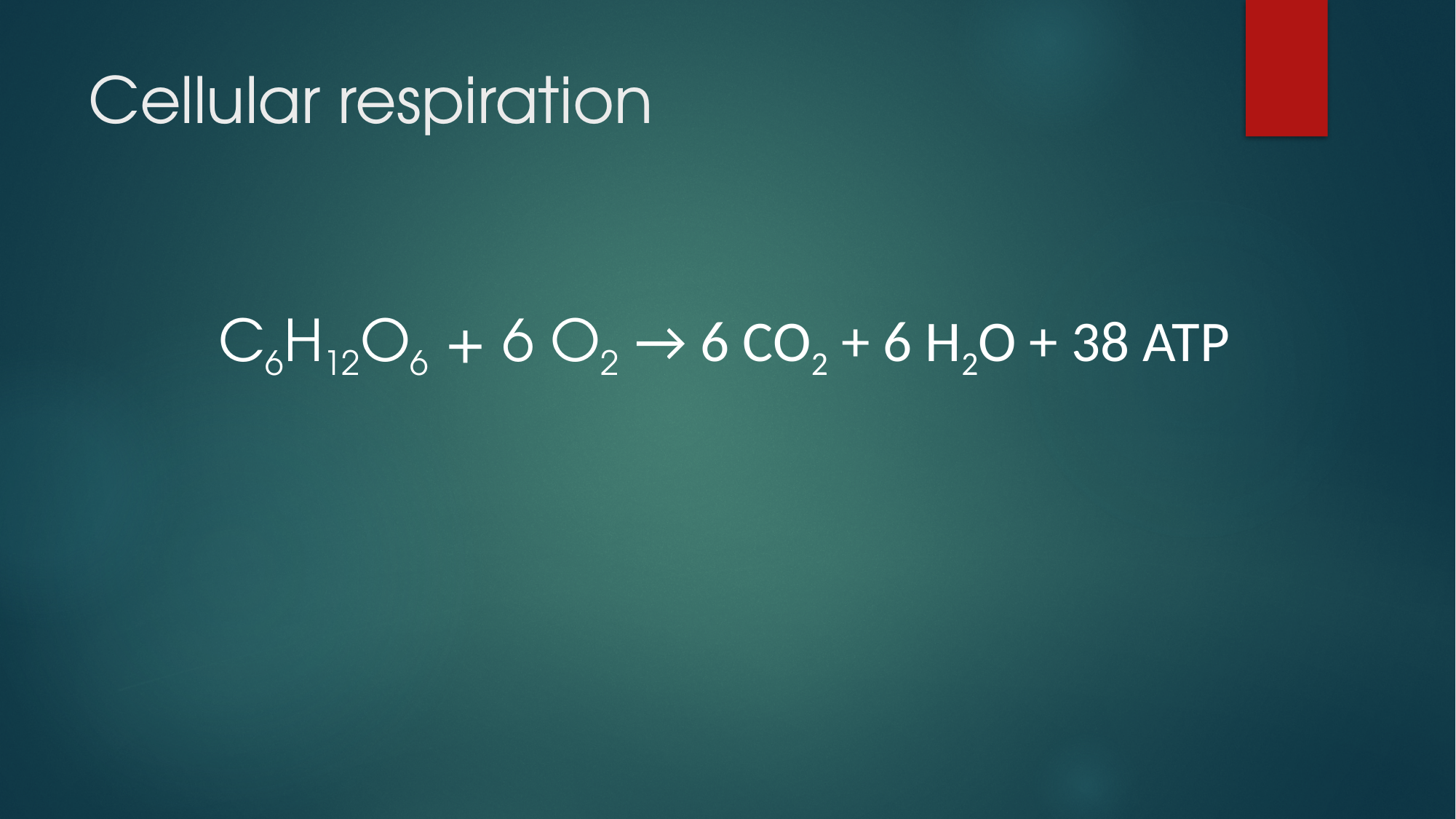

# Cellular respiration
C6H12O6 + 6 O2 → 6 CO2 + 6 H2O + 38 ATP